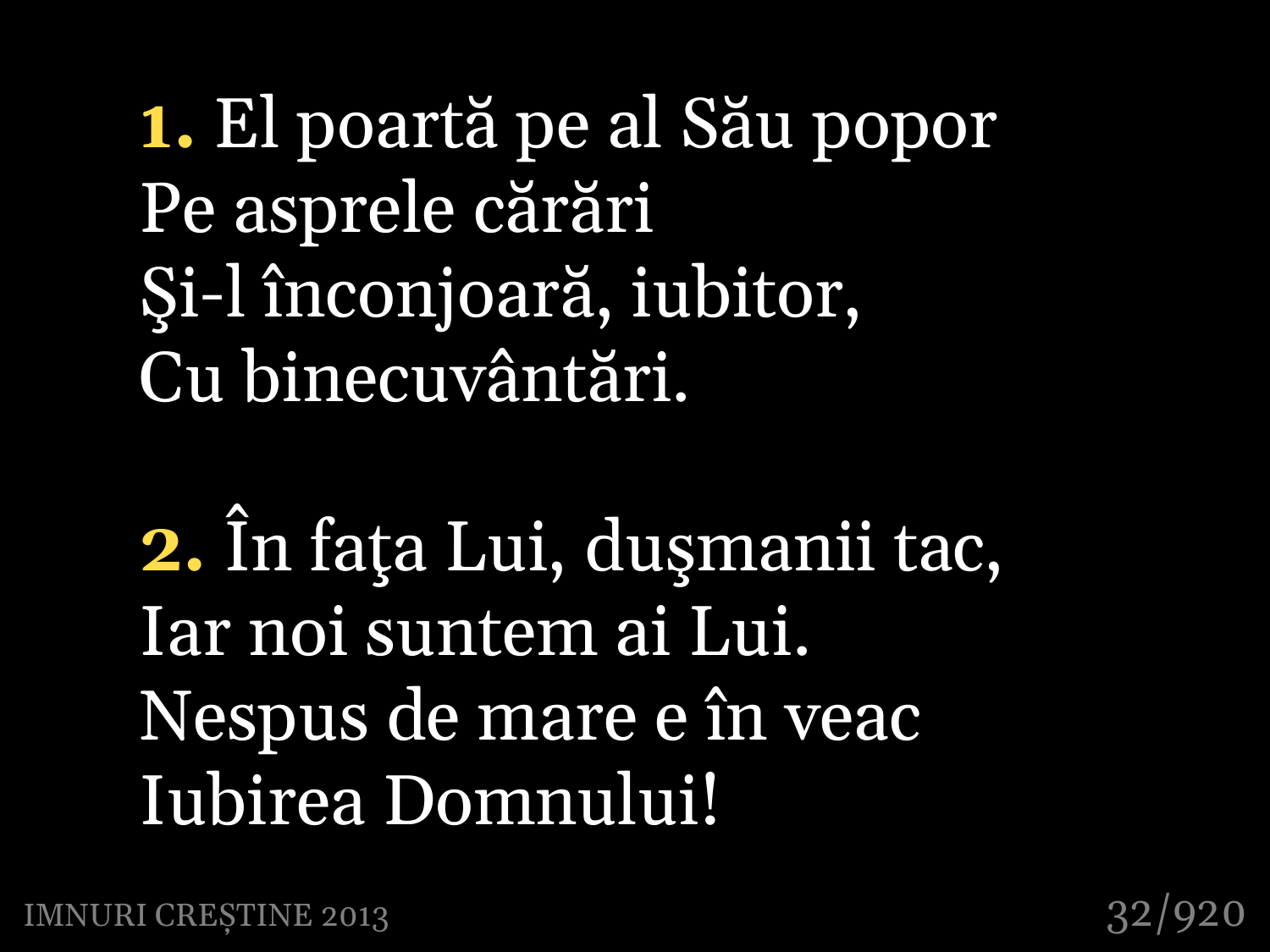

1. El poartă pe al Său popor
Pe asprele cărări
Şi-l înconjoară, iubitor,
Cu binecuvântări.

2. În faţa Lui, duşmanii tac,
Iar noi suntem ai Lui.
Nespus de mare e în veac
Iubirea Domnului!
32/920
IMNURI CREȘTINE 2013